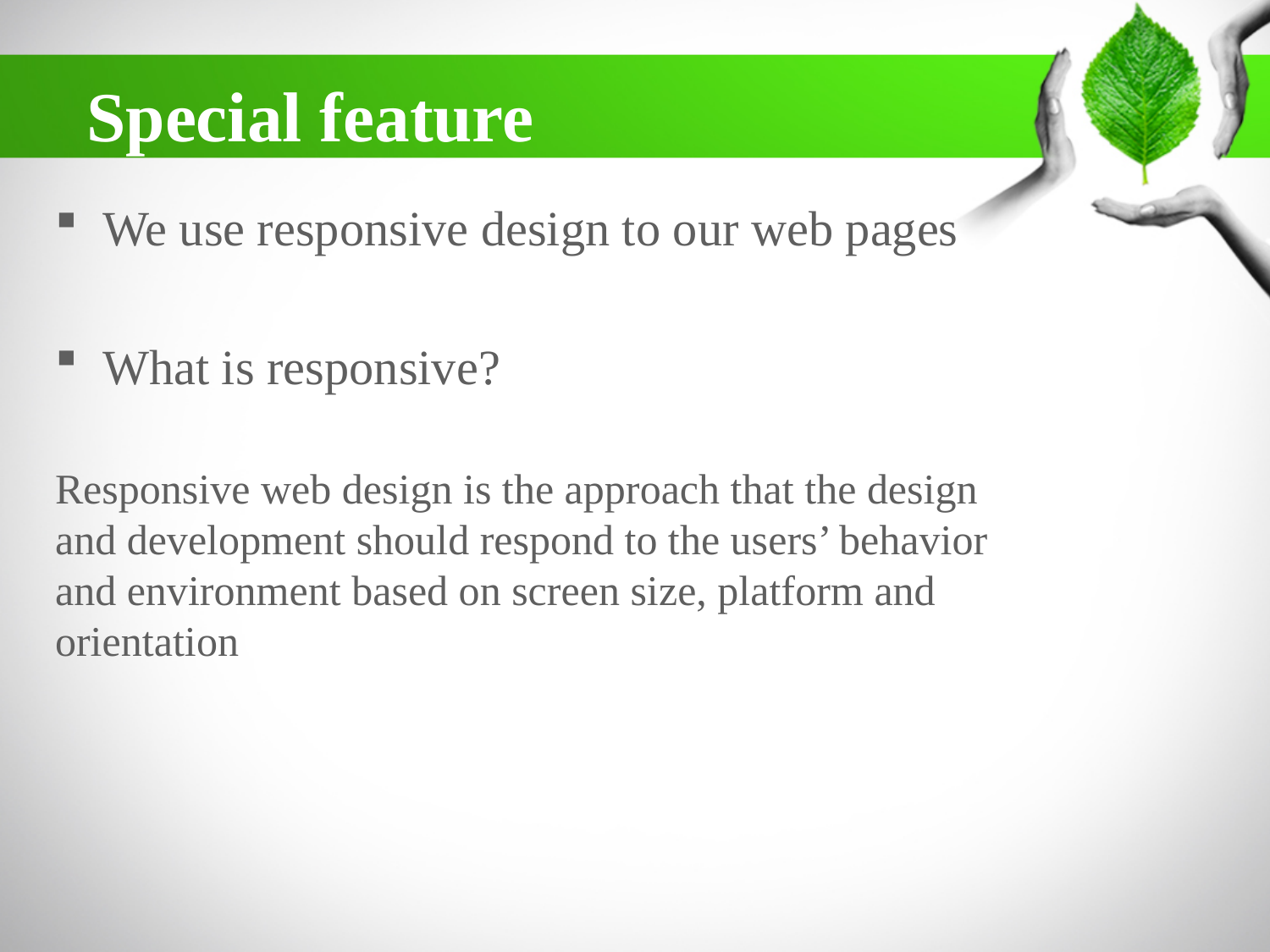

# Special feature
We use responsive design to our web pages

What is responsive?sign?

Responsive web design is the approach that the design and development should respond to the users’ behavior and environment based on screen size, platform and orientation